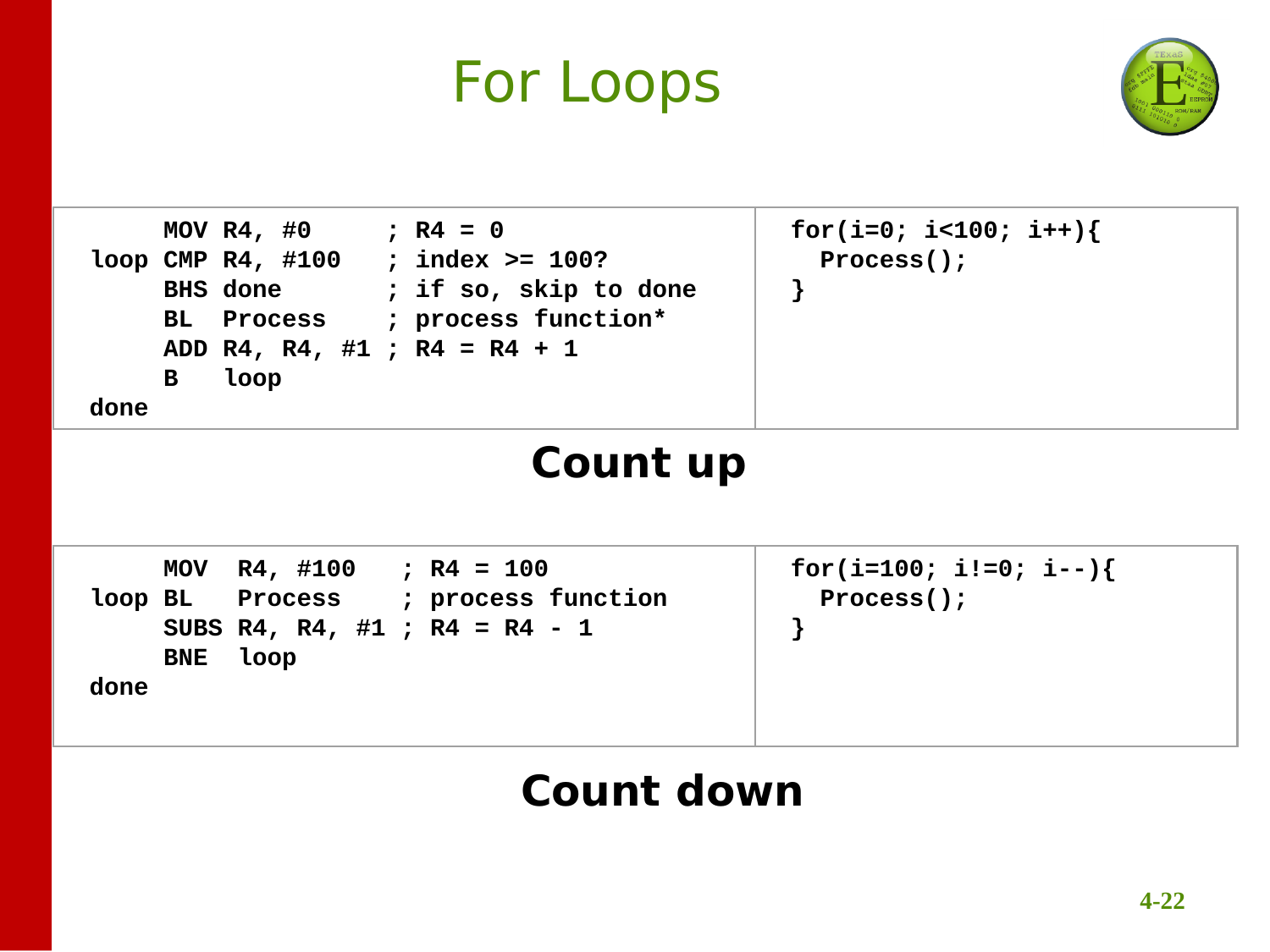

# For Loops

     MOV R4, #0     ; R4 = 0
loop CMP R4, #100   ; index >= 100?
     BHS done       ; if so, skip to done
     BL  Process    ; process function*
     ADD R4, R4, #1 ; R4 = R4 + 1
     B   loop
done

for(i=0; i<100; i++){
  Process();
}

Count up

     MOV  R4, #100   ; R4 = 100
loop BL   Process    ; process function
     SUBS R4, R4, #1 ; R4 = R4 - 1
     BNE  loop
done

for(i=100; i!=0; i--){
  Process();
}

Count down